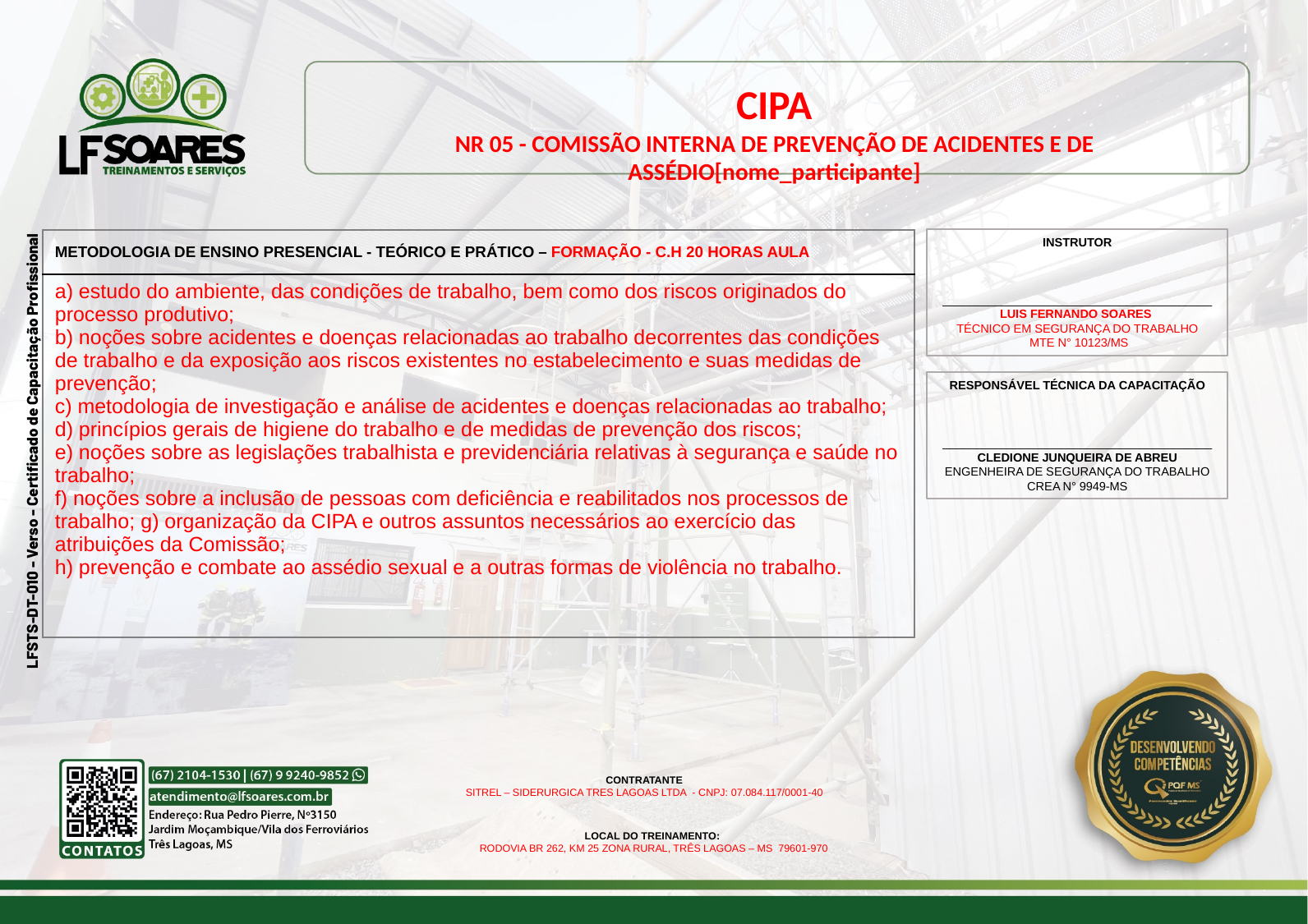

CIPA
NR 05 - COMISSÃO INTERNA DE PREVENÇÃO DE ACIDENTES E DE ASSÉDIO[nome_participante]
INSTRUTOR

_________________________________________
LUIS FERNANDO SOARES
TÉCNICO EM SEGURANÇA DO TRABALHO
 MTE N° 10123/MS
| METODOLOGIA DE ENSINO PRESENCIAL - TEÓRICO E PRÁTICO – FORMAÇÃO - C.H 20 HORAS AULA |
| --- |
| a) estudo do ambiente, das condições de trabalho, bem como dos riscos originados do processo produtivo; b) noções sobre acidentes e doenças relacionadas ao trabalho decorrentes das condições de trabalho e da exposição aos riscos existentes no estabelecimento e suas medidas de prevenção; c) metodologia de investigação e análise de acidentes e doenças relacionadas ao trabalho; d) princípios gerais de higiene do trabalho e de medidas de prevenção dos riscos; e) noções sobre as legislações trabalhista e previdenciária relativas à segurança e saúde no trabalho; f) noções sobre a inclusão de pessoas com deficiência e reabilitados nos processos de trabalho; g) organização da CIPA e outros assuntos necessários ao exercício das atribuições da Comissão; h) prevenção e combate ao assédio sexual e a outras formas de violência no trabalho. |
RESPONSÁVEL TÉCNICA DA CAPACITAÇÃO

_________________________________________
CLEDIONE JUNQUEIRA DE ABREU
ENGENHEIRA DE SEGURANÇA DO TRABALHO
CREA N° 9949-MS
CONTRATANTE
SITREL – SIDERURGICA TRES LAGOAS LTDA  - CNPJ: 07.084.117/0001-40
LOCAL DO TREINAMENTO:
RODOVIA BR 262, KM 25 ZONA RURAL, TRÊS LAGOAS – MS  79601-970